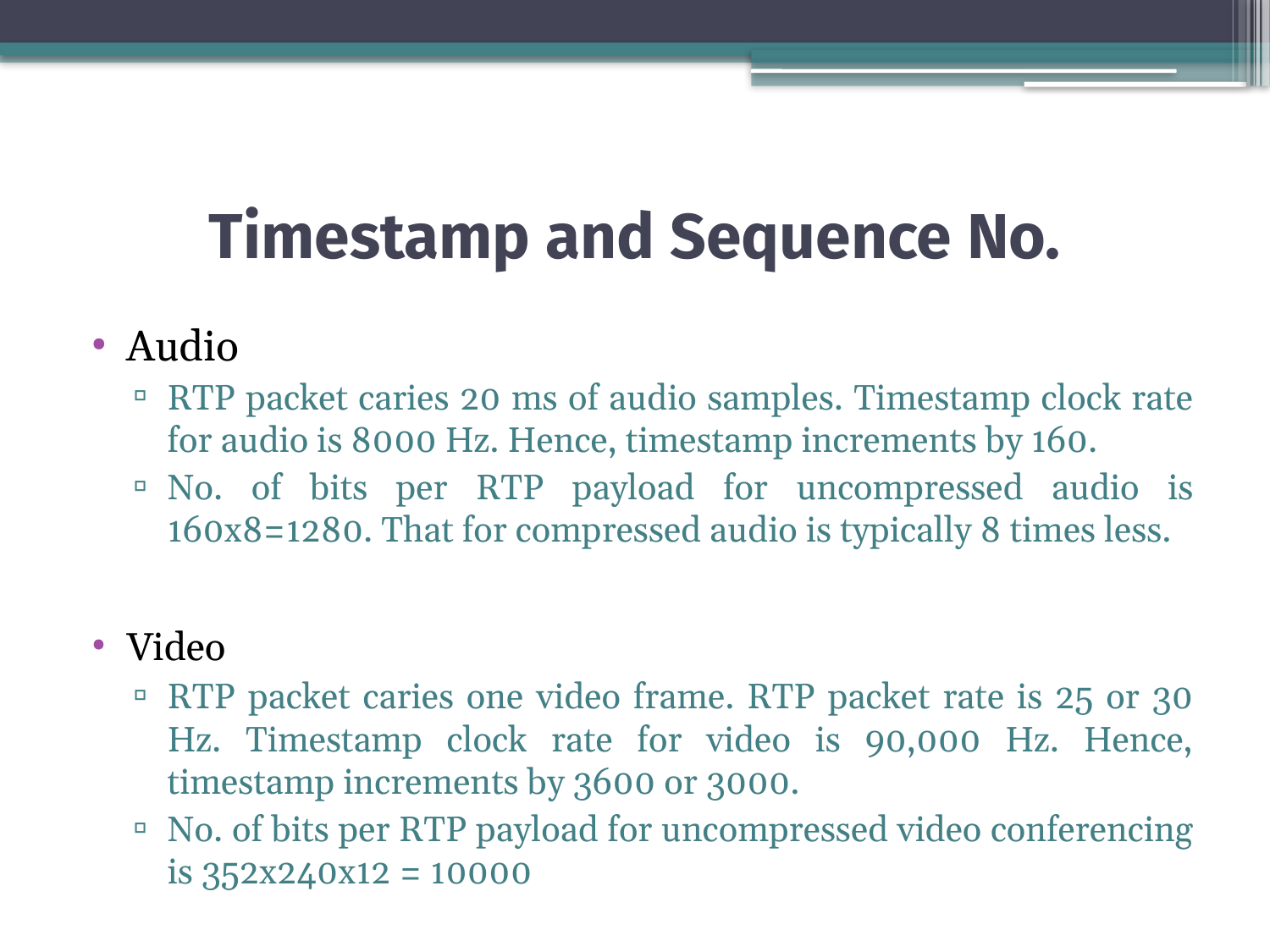

# Timestamp and Sequence No.
Audio
RTP packet caries 20 ms of audio samples. Timestamp clock rate for audio is 8000 Hz. Hence, timestamp increments by 160.
No. of bits per RTP payload for uncompressed audio is 160x8=1280. That for compressed audio is typically 8 times less.

Video
RTP packet caries one video frame. RTP packet rate is 25 or 30 Hz. Timestamp clock rate for video is 90,000 Hz. Hence, timestamp increments by 3600 or 3000.
No. of bits per RTP payload for uncompressed video conferencing is 352x240x12 = 10000